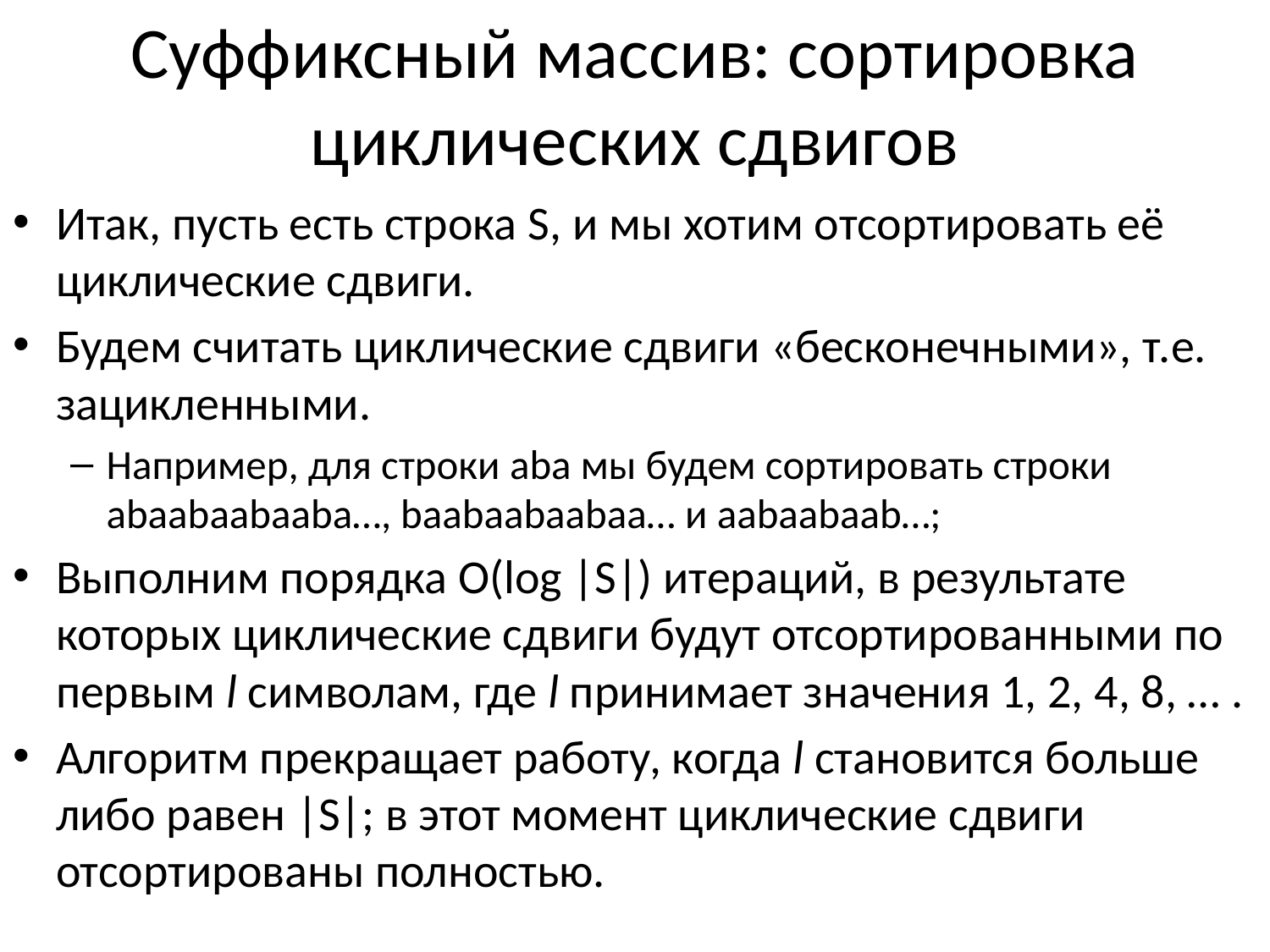

# Суффиксный массив: сортировка циклических сдвигов
Итак, пусть есть строка S, и мы хотим отсортировать её циклические сдвиги.
Будем считать циклические сдвиги «бесконечными», т.е. зацикленными.
Например, для строки aba мы будем сортировать строки abaabaabaaba…, baabaabaabaa… и aabaabaab…;
Выполним порядка O(log |S|) итераций, в результате которых циклические сдвиги будут отсортированными по первым l символам, где l принимает значения 1, 2, 4, 8, … .
Алгоритм прекращает работу, когда l становится больше либо равен |S|; в этот момент циклические сдвиги отсортированы полностью.